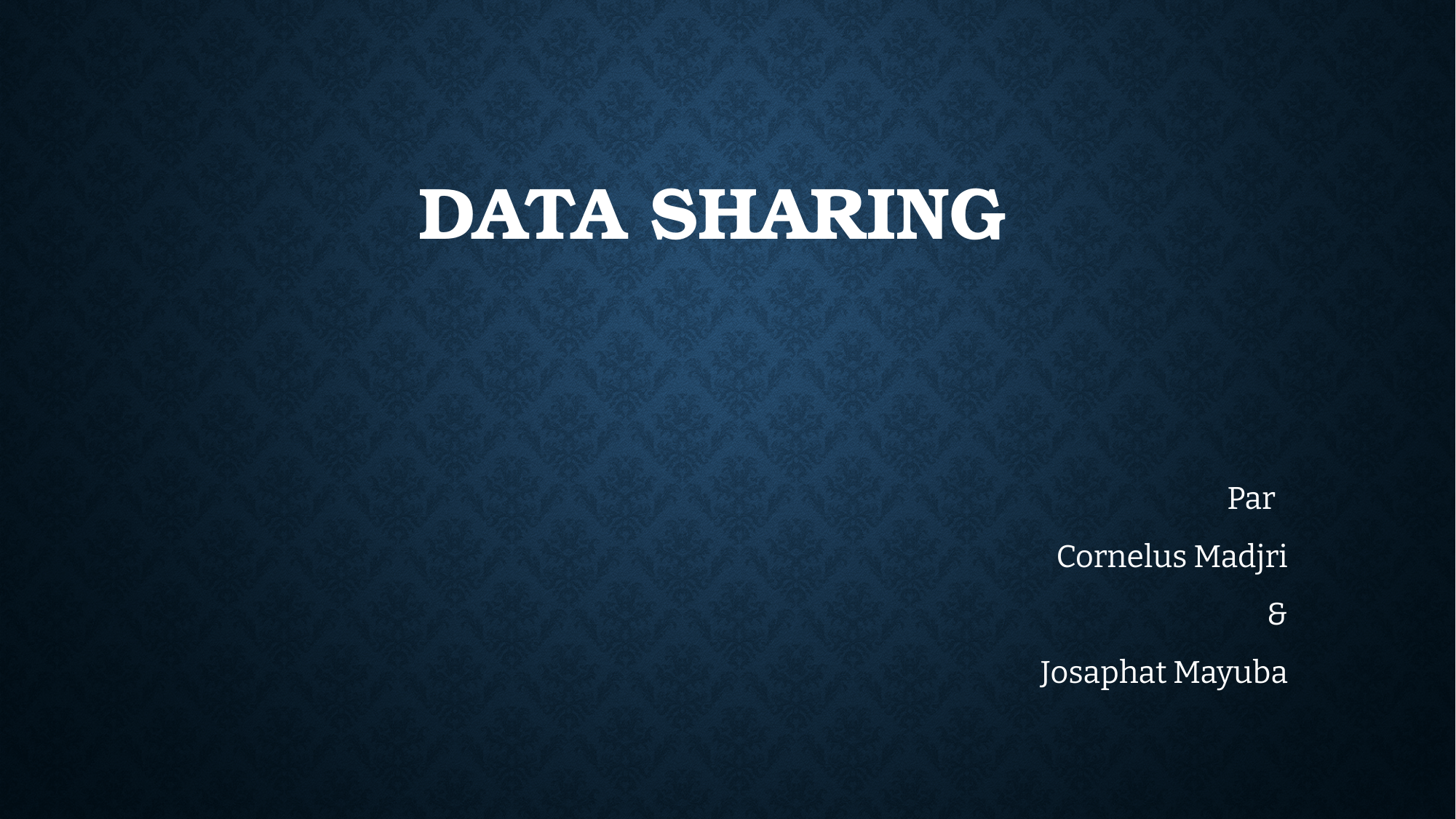

# Data sharing
Par
Cornelus Madjri
&
Josaphat Mayuba